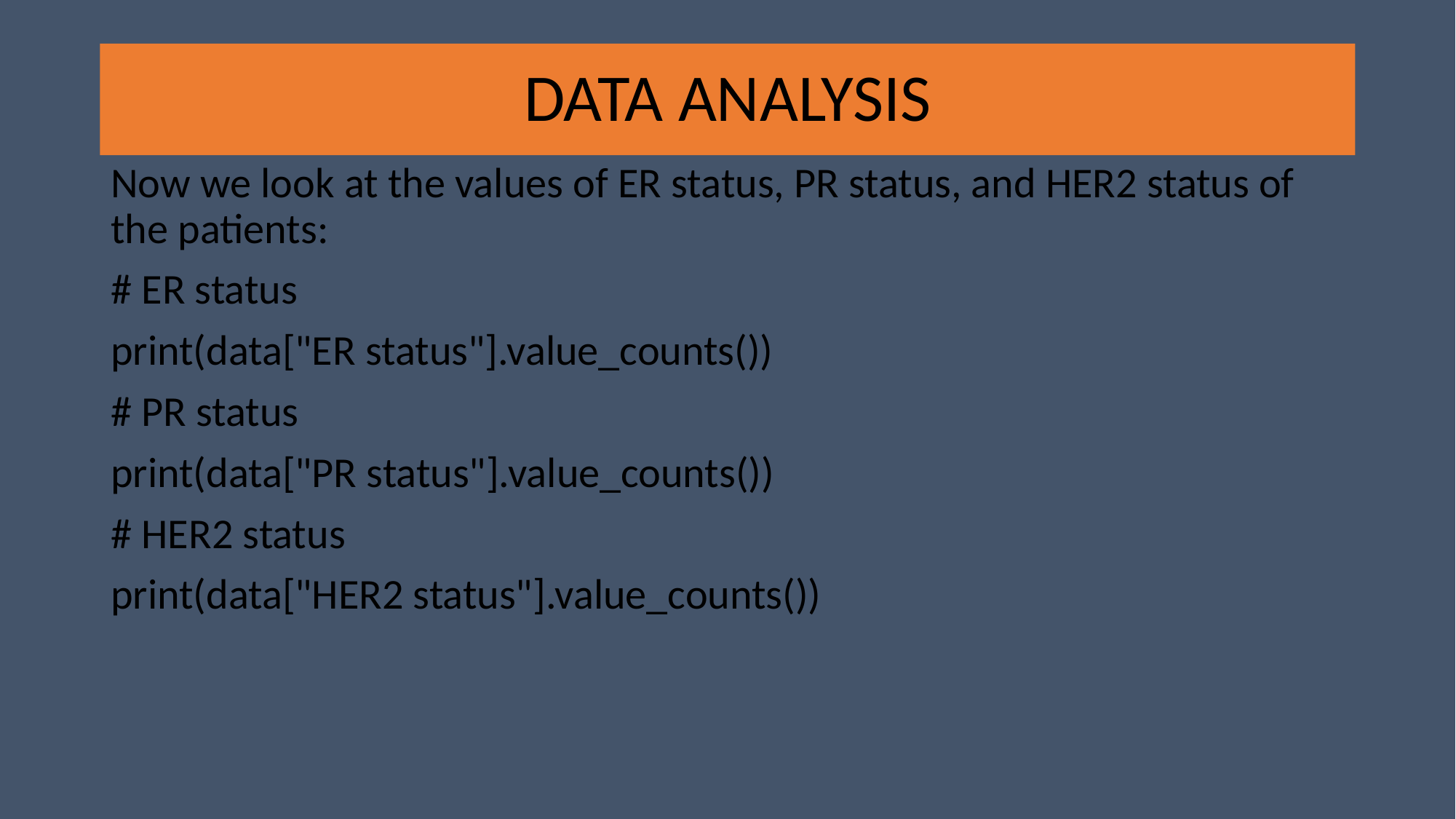

# DATA ANALYSIS
Now we look at the values of ER status, PR status, and HER2 status of the patients:
# ER status
print(data["ER status"].value_counts())
# PR status
print(data["PR status"].value_counts())
# HER2 status
print(data["HER2 status"].value_counts())